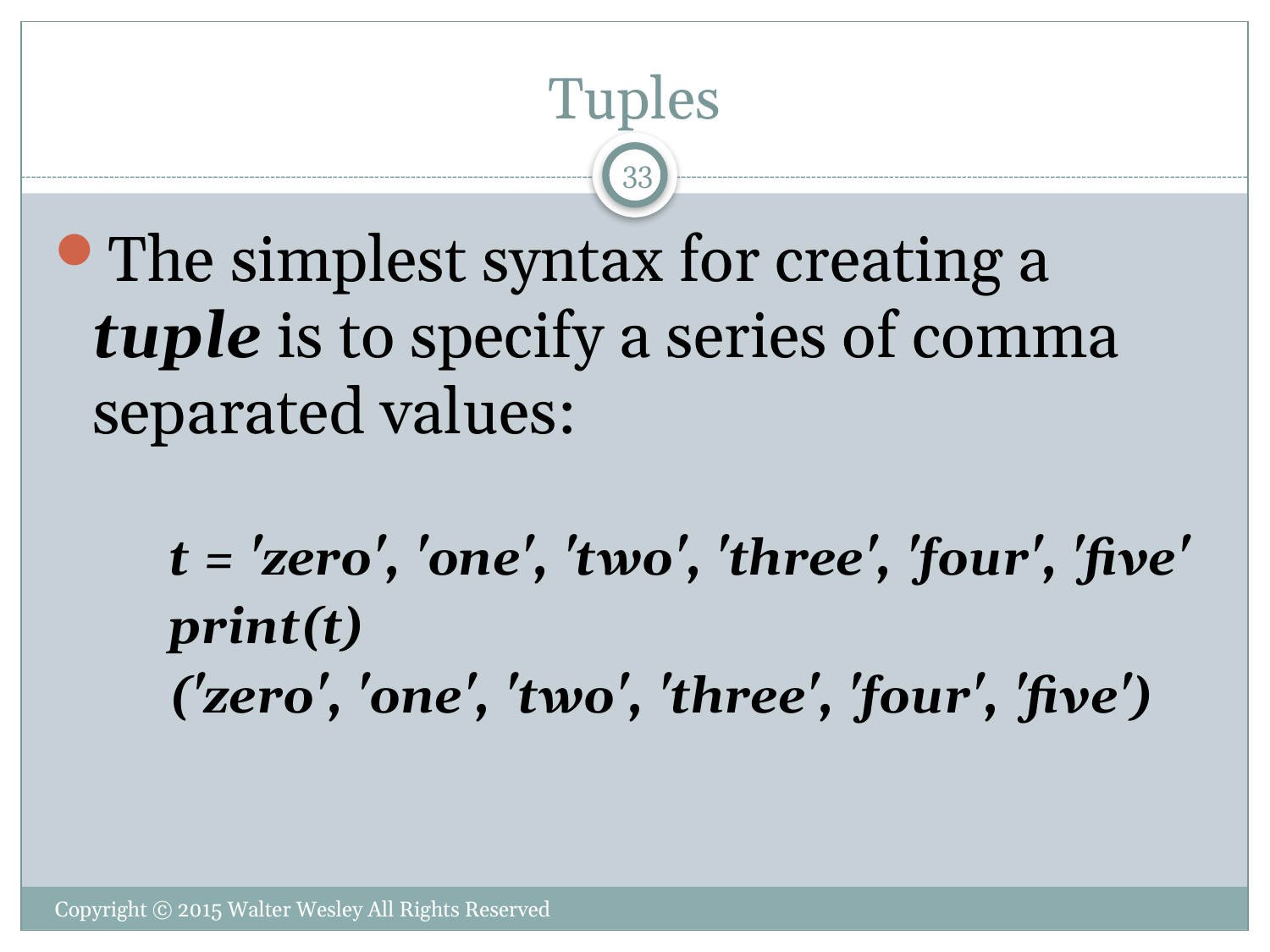

# Tuples
33
The simplest syntax for creating a tuple is to specify a series of comma separated values:

t = 'zero', 'one', 'two', 'three', 'four', 'five'
print(t)
('zero', 'one', 'two', 'three', 'four', 'five')

Copyright © 2015 Walter Wesley All Rights Reserved